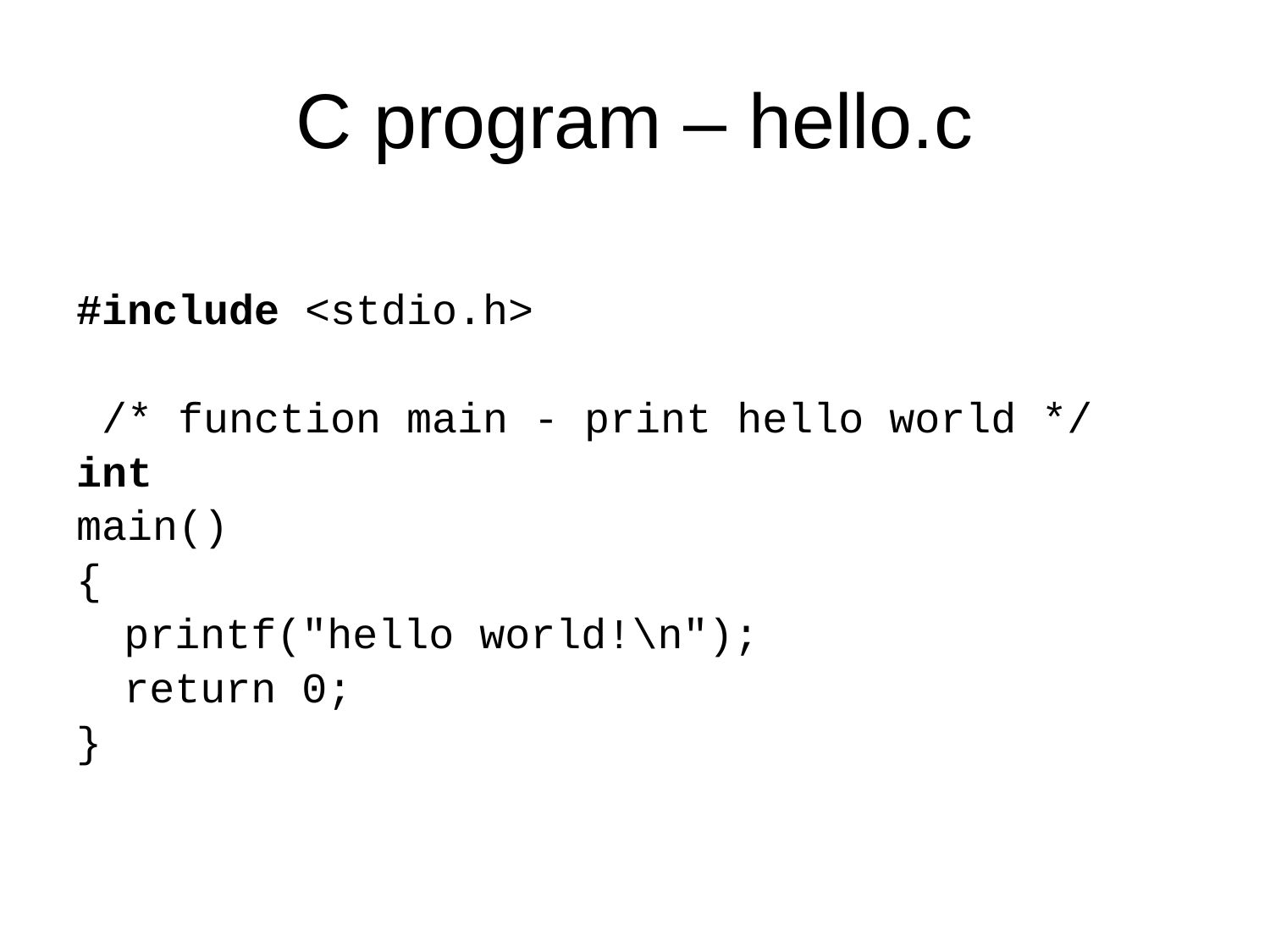

# C program – hello.c

#include <stdio.h>

 /* function main - print hello world */
int
main()
{
	printf("hello world!\n");
	return 0;
}